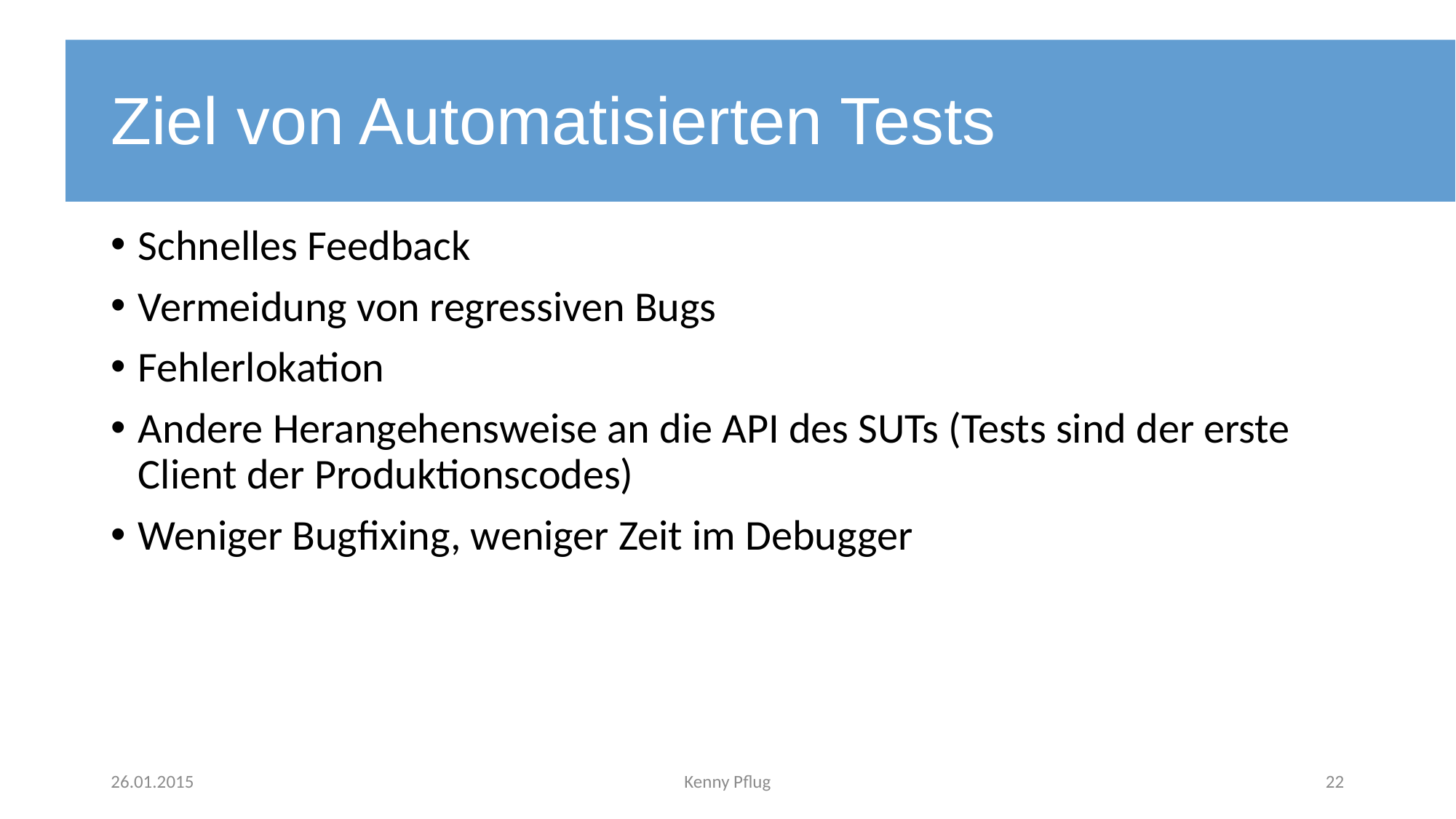

# Ziel von Automatisierten Tests
Schnelles Feedback
Vermeidung von regressiven Bugs
Fehlerlokation
Andere Herangehensweise an die API des SUTs (Tests sind der erste Client der Produktionscodes)
Weniger Bugfixing, weniger Zeit im Debugger

26.01.2015
Kenny Pflug
22